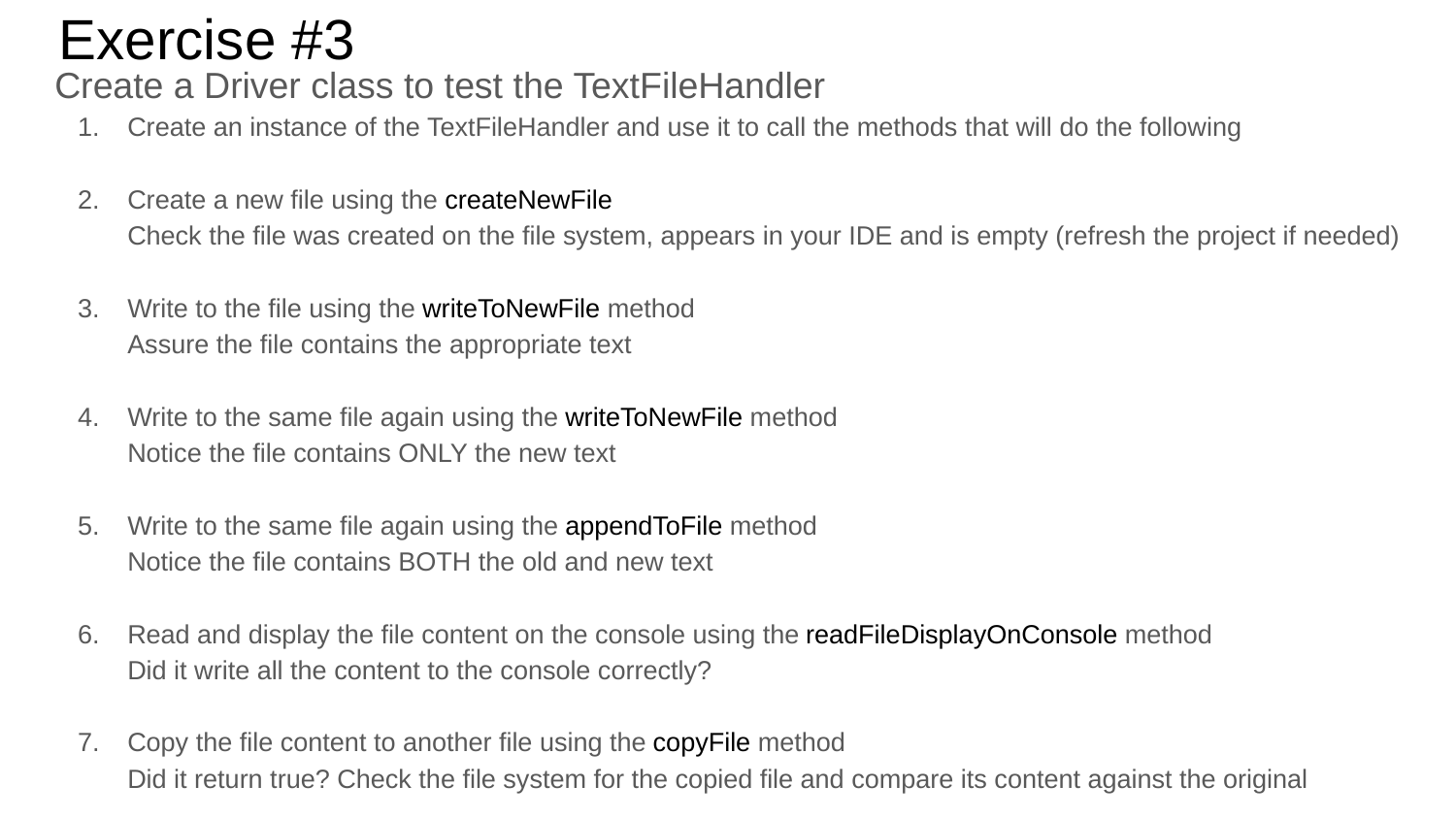

# Exercise #3
Create a Driver class to test the TextFileHandler
Create an instance of the TextFileHandler and use it to call the methods that will do the following

Create a new file using the createNewFile
Check the file was created on the file system, appears in your IDE and is empty (refresh the project if needed)

Write to the file using the writeToNewFile method
Assure the file contains the appropriate text

Write to the same file again using the writeToNewFile method
Notice the file contains ONLY the new text

Write to the same file again using the appendToFile method
Notice the file contains BOTH the old and new text

Read and display the file content on the console using the readFileDisplayOnConsole method
Did it write all the content to the console correctly?

Copy the file content to another file using the copyFile method
Did it return true? Check the file system for the copied file and compare its content against the original